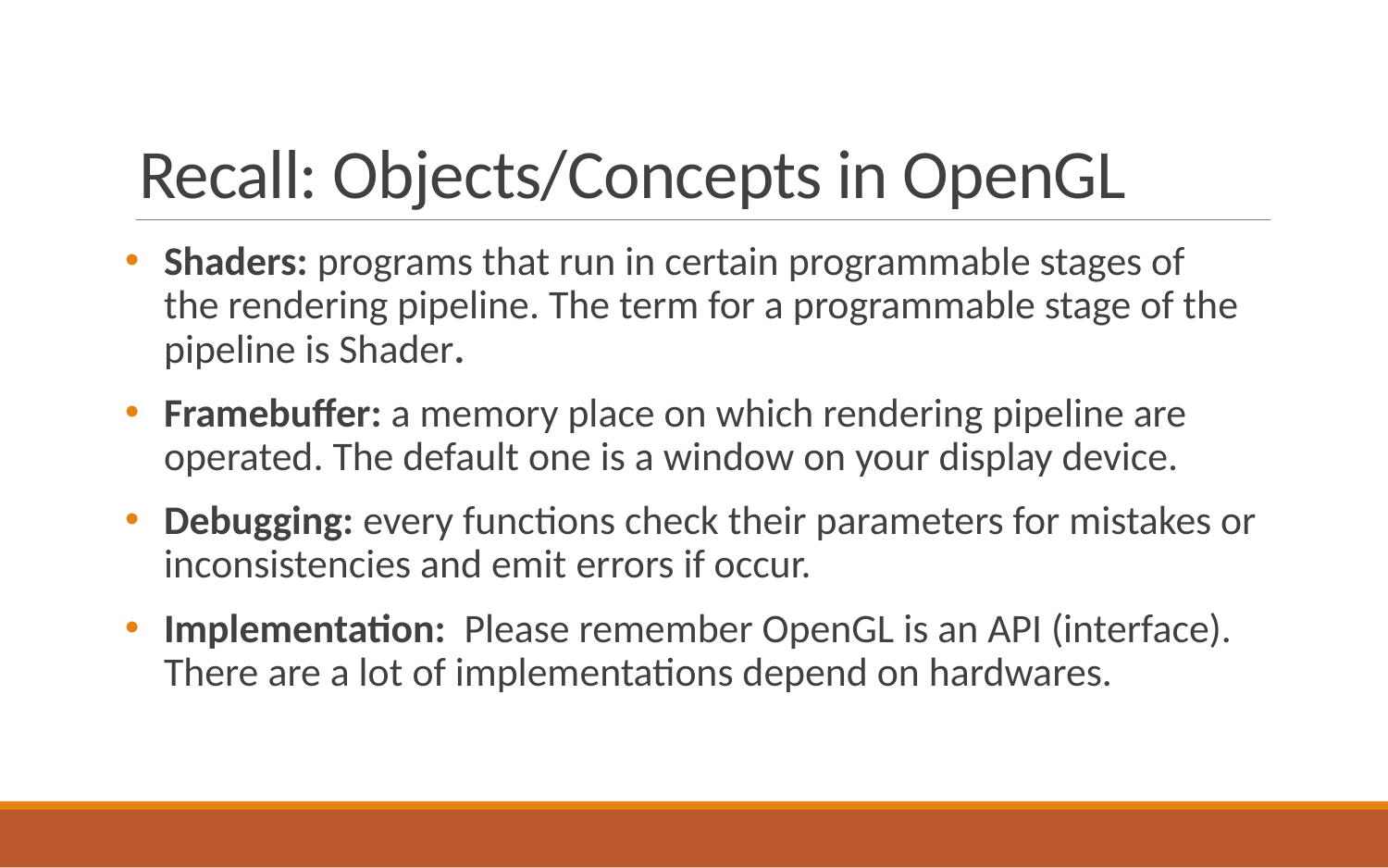

# Recall: Objects/Concepts in OpenGL
Shaders: programs that run in certain programmable stages of the rendering pipeline. The term for a programmable stage of the pipeline is Shader.
Framebuffer: a memory place on which rendering pipeline are operated. The default one is a window on your display device.
Debugging: every functions check their parameters for mistakes or inconsistencies and emit errors if occur.
Implementation:  Please remember OpenGL is an API (interface). There are a lot of implementations depend on hardwares.